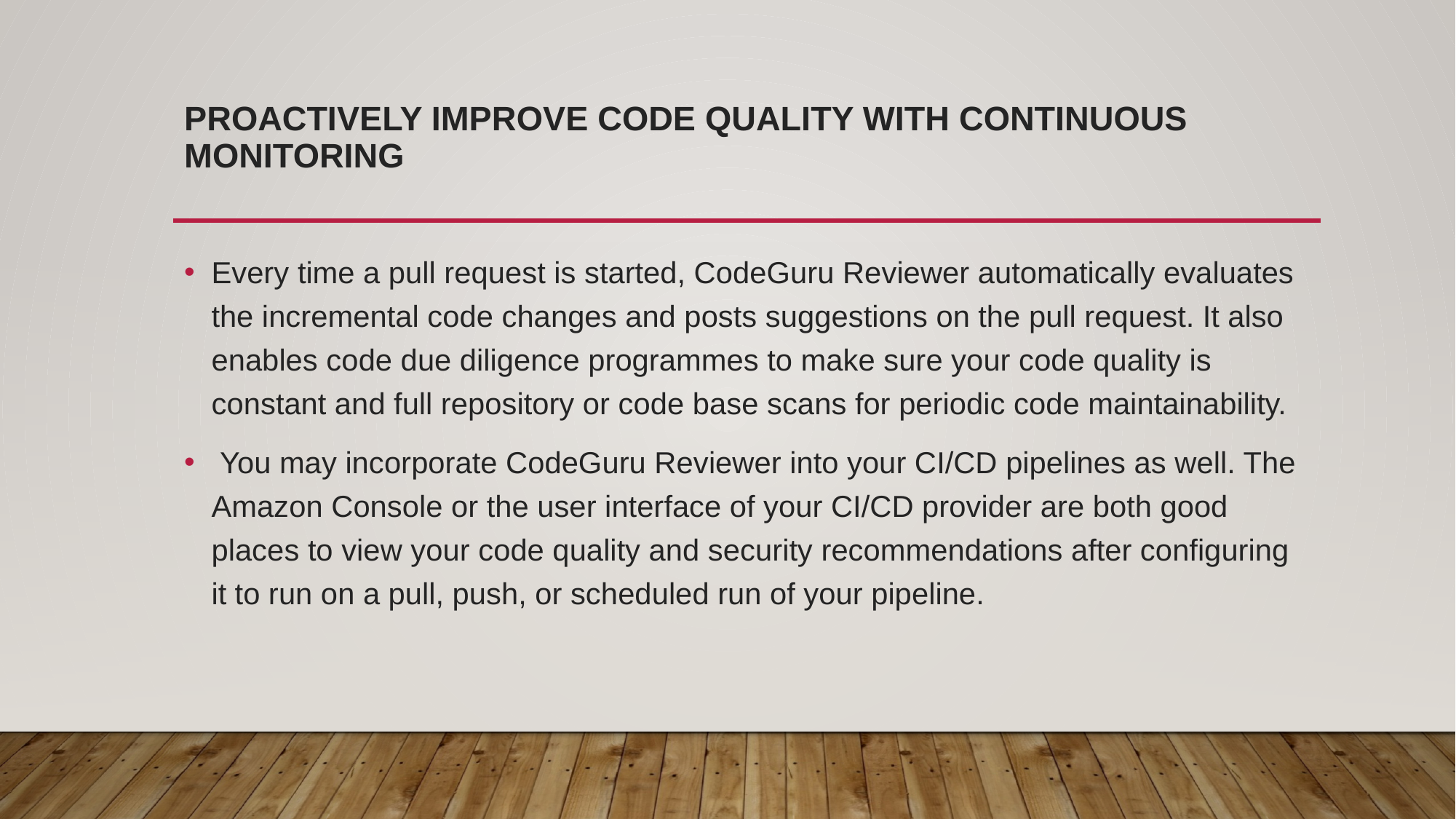

# Proactively improve code quality with continuous monitoring
Every time a pull request is started, CodeGuru Reviewer automatically evaluates the incremental code changes and posts suggestions on the pull request. It also enables code due diligence programmes to make sure your code quality is constant and full repository or code base scans for periodic code maintainability.
 You may incorporate CodeGuru Reviewer into your CI/CD pipelines as well. The Amazon Console or the user interface of your CI/CD provider are both good places to view your code quality and security recommendations after configuring it to run on a pull, push, or scheduled run of your pipeline.